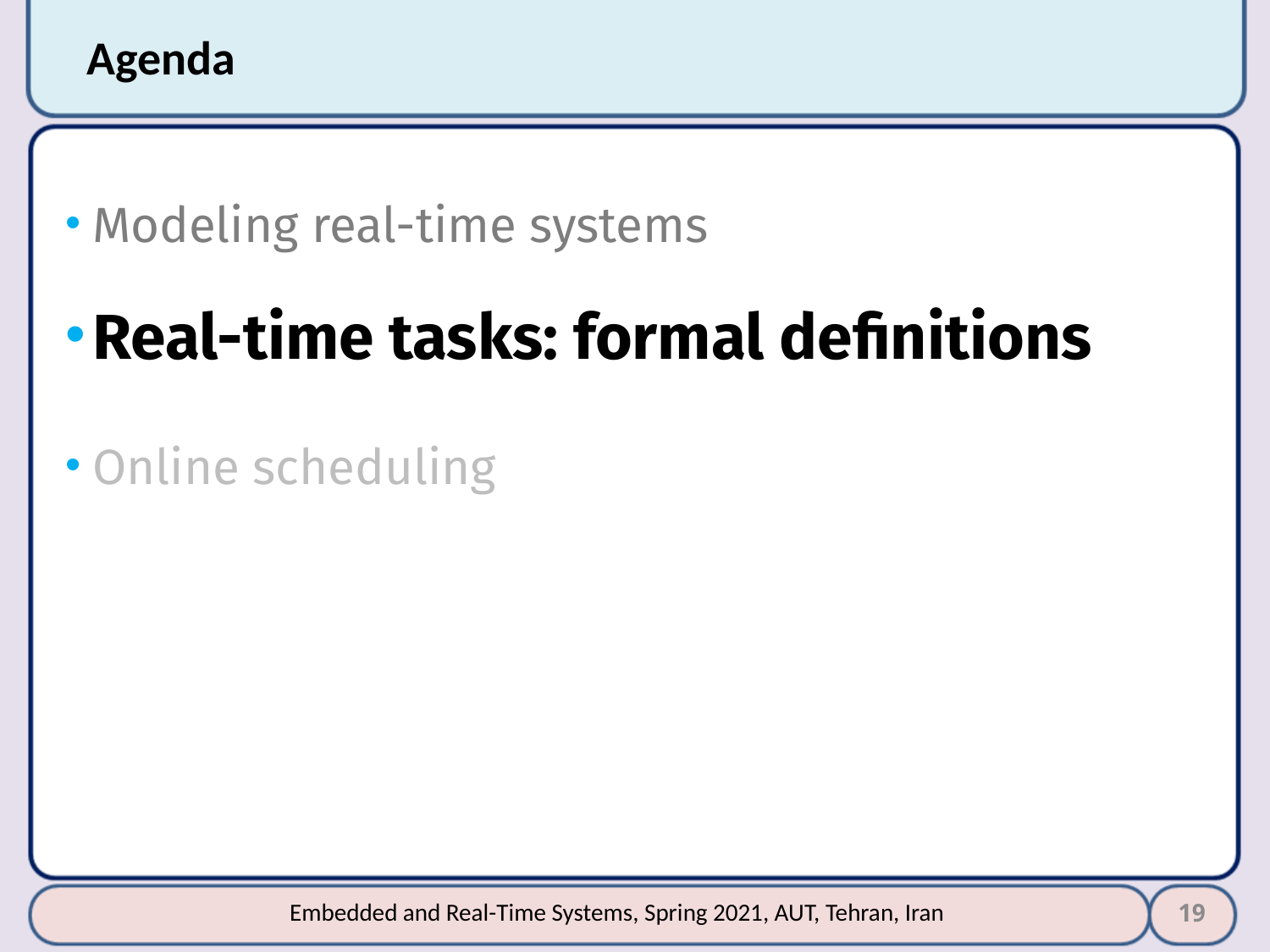

# Agenda
Modeling real-time systems
Real-time tasks: formal definitions

Online scheduling
19
Embedded and Real-Time Systems, Spring 2021, AUT, Tehran, Iran